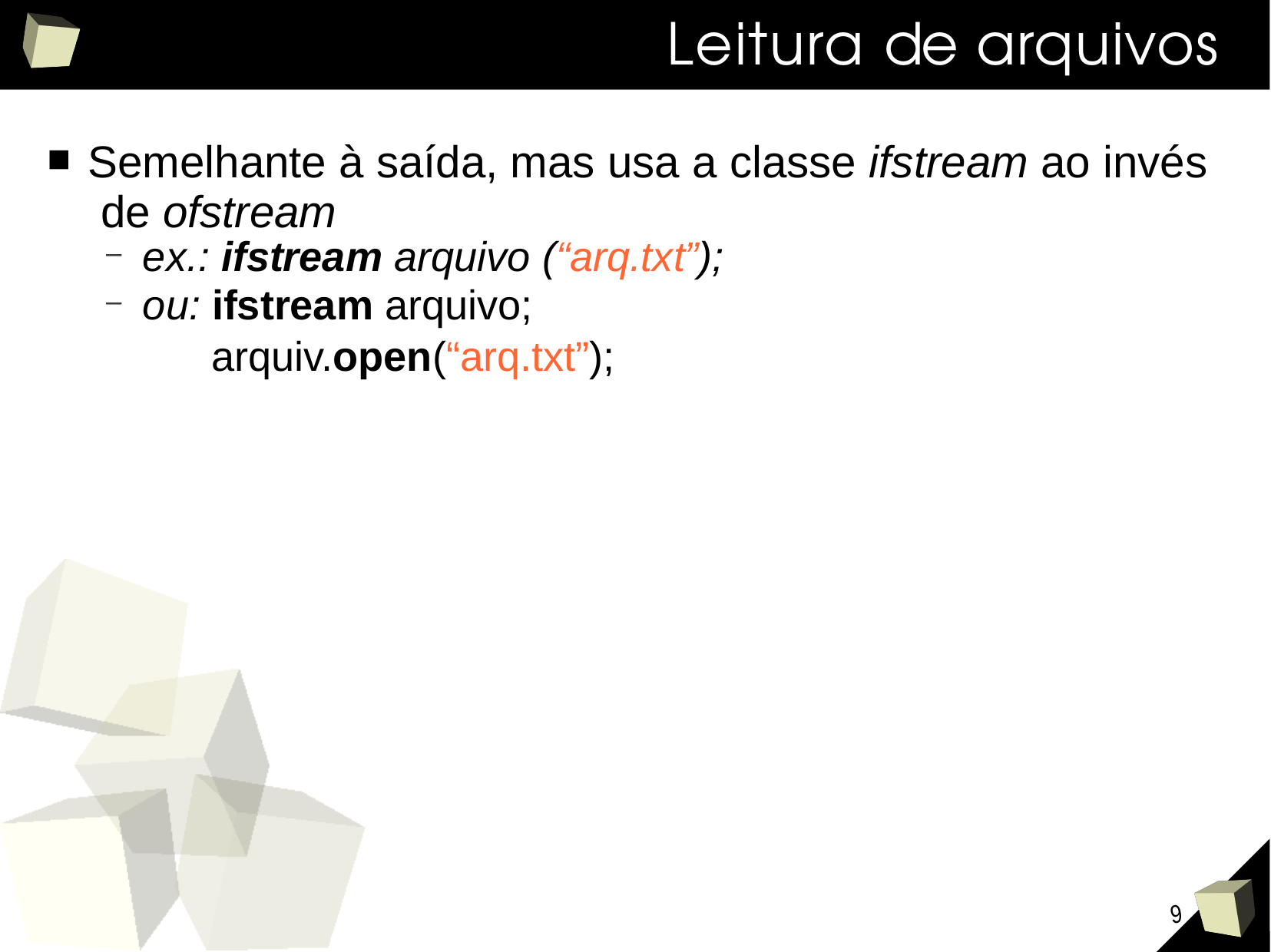

# Leitura de arquivos
Semelhante à saída, mas usa a classe ifstream ao invés  de ofstream
ex.: ifstream arquivo (“arq.txt”);
ou: ifstream arquivo;
arquiv.open(“arq.txt”);

9